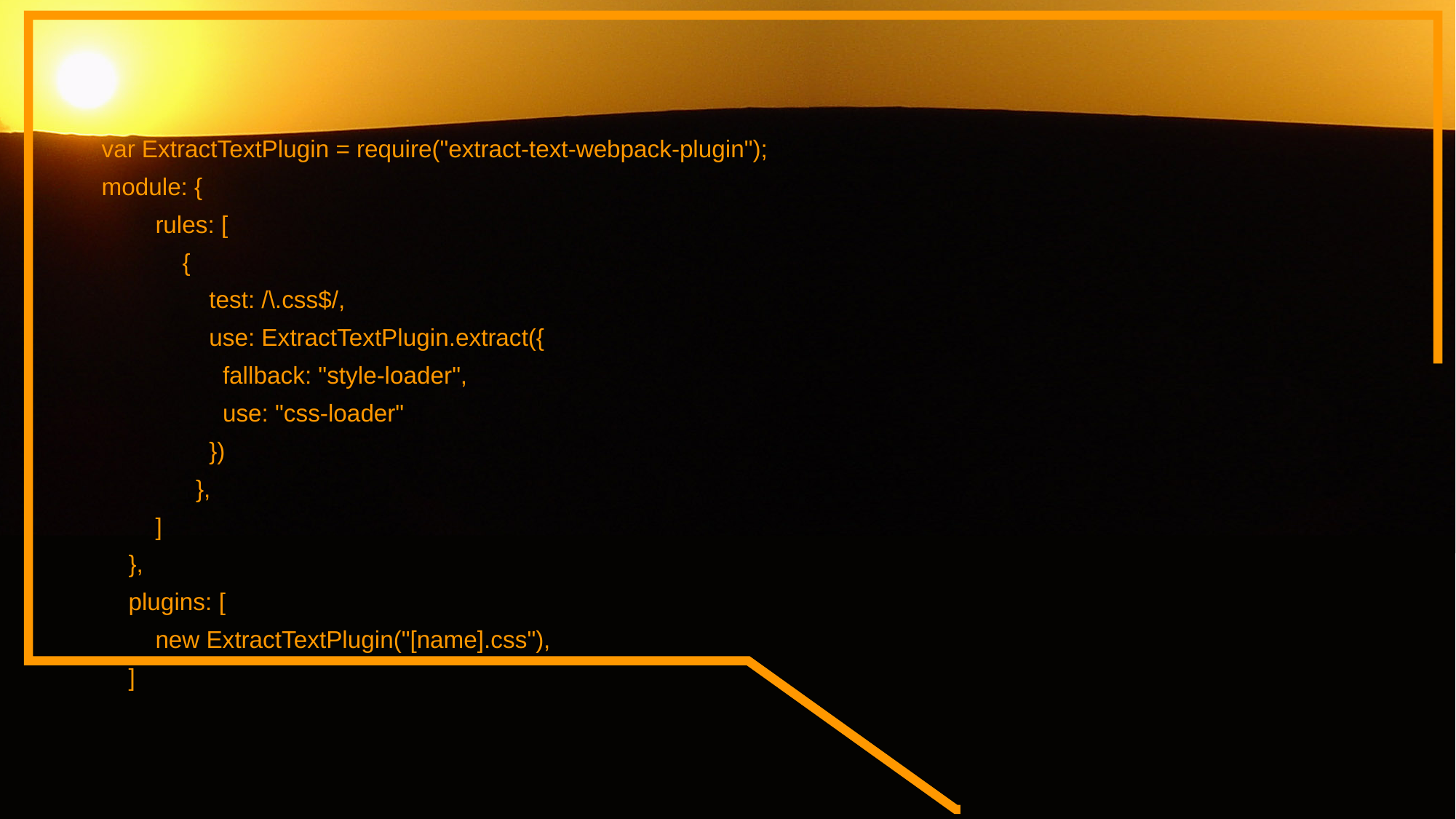

var ExtractTextPlugin = require("extract-text-webpack-plugin");
module: {
        rules: [
            {
                test: /\.css$/,
                use: ExtractTextPlugin.extract({
                  fallback: "style-loader",
                  use: "css-loader"
                })
              },
        ]
    },
    plugins: [
        new ExtractTextPlugin("[name].css"),
    ]